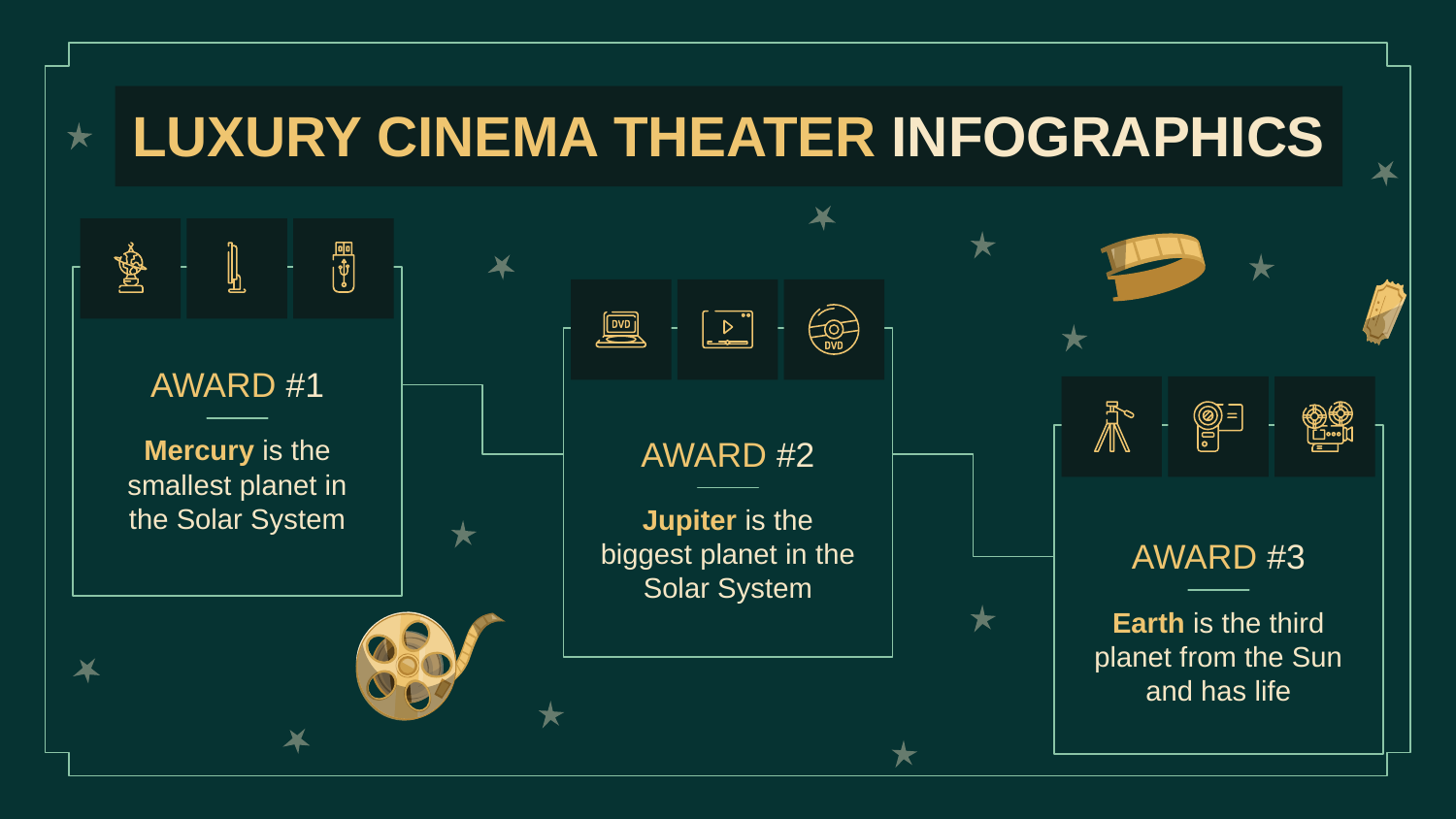

# LUXURY CINEMA THEATER INFOGRAPHICS

AWARD #1
Mercury is the smallest planet in the Solar System

AWARD #2
Jupiter is the biggest planet in the Solar System

AWARD #3
Earth is the third planet from the Sun and has life